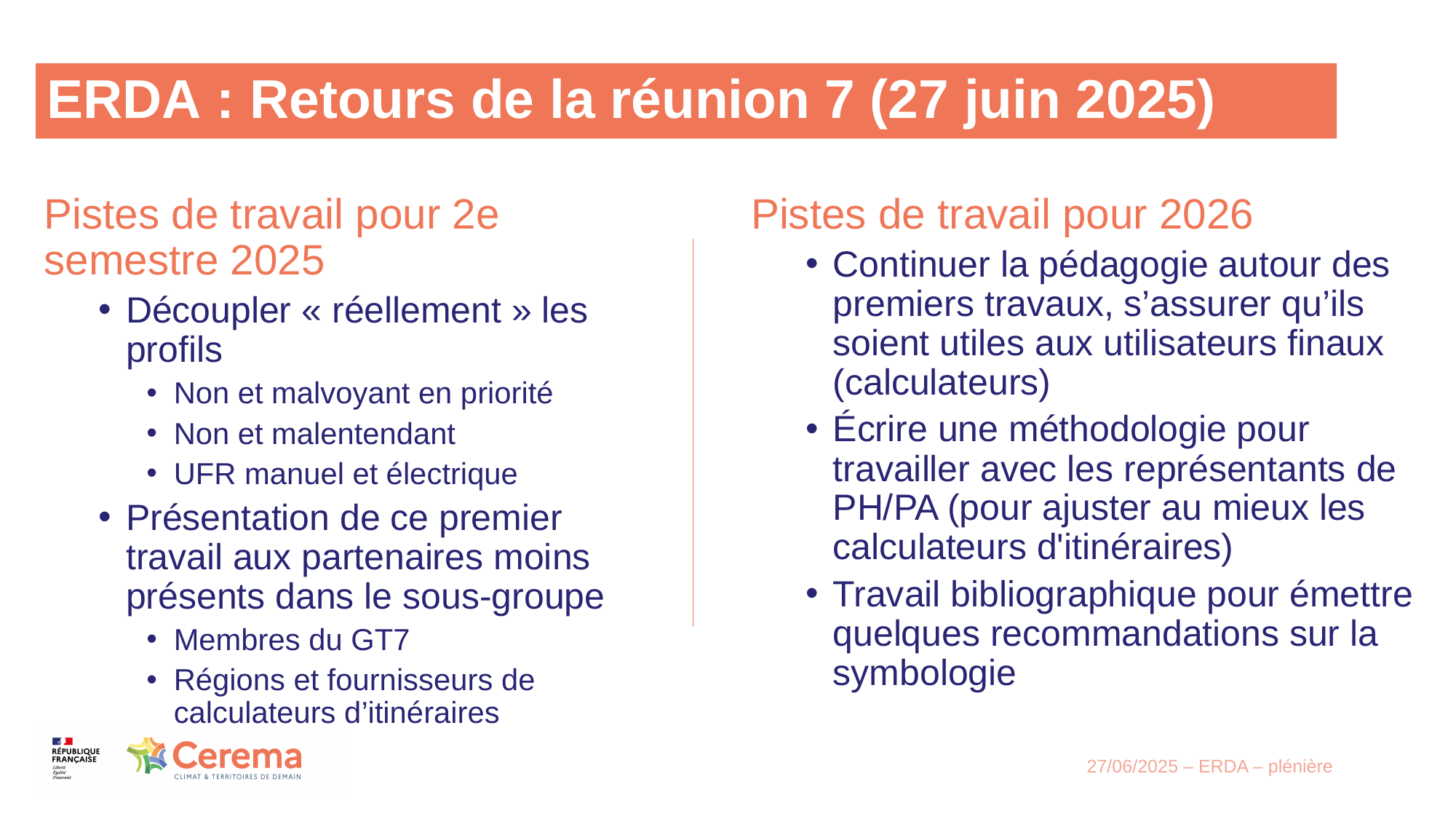

# ERDA : Retours de la réunion 7 (27 juin 2025)
Pistes de travail pour 2e semestre 2025
Découpler « réellement » les profils
Non et malvoyant en priorité
Non et malentendant
UFR manuel et électrique
Présentation de ce premier travail aux partenaires moins présents dans le sous-groupe
Membres du GT7
Régions et fournisseurs de calculateurs d’itinéraires

Pistes de travail pour 2026
Continuer la pédagogie autour des premiers travaux, s’assurer qu’ils soient utiles aux utilisateurs finaux (calculateurs)
Écrire une méthodologie pour travailler avec les représentants de PH/PA (pour ajuster au mieux les calculateurs d'itinéraires)
Travail bibliographique pour émettre quelques recommandations sur la symbologie

27/06/2025 – ERDA – plénière